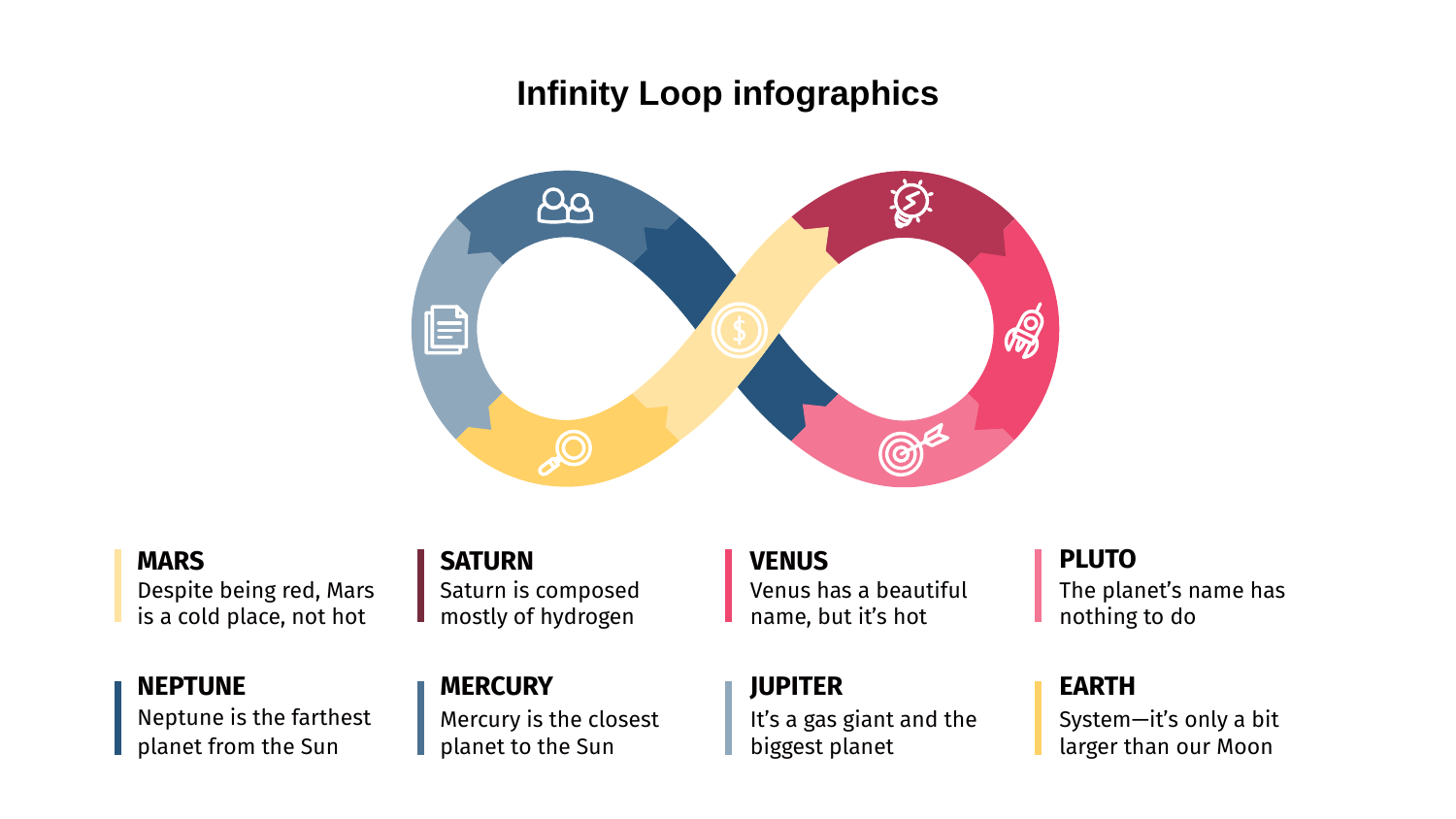

Infinity Loop infographics

VENUS
PLUTO
MARS
SATURN

Venus has a beautiful name, but it’s hot
The planet’s name has nothing to do
Despite being red, Mars is a cold place, not hot
Saturn is composed mostly of hydrogen
NEPTUNE
MERCURY
EARTH
JUPITER

Neptune is the farthest
planet from the Sun
Mercury is the closest
planet to the Sun
System—it’s only a bit larger than our Moon
It’s a gas giant and the biggest planet